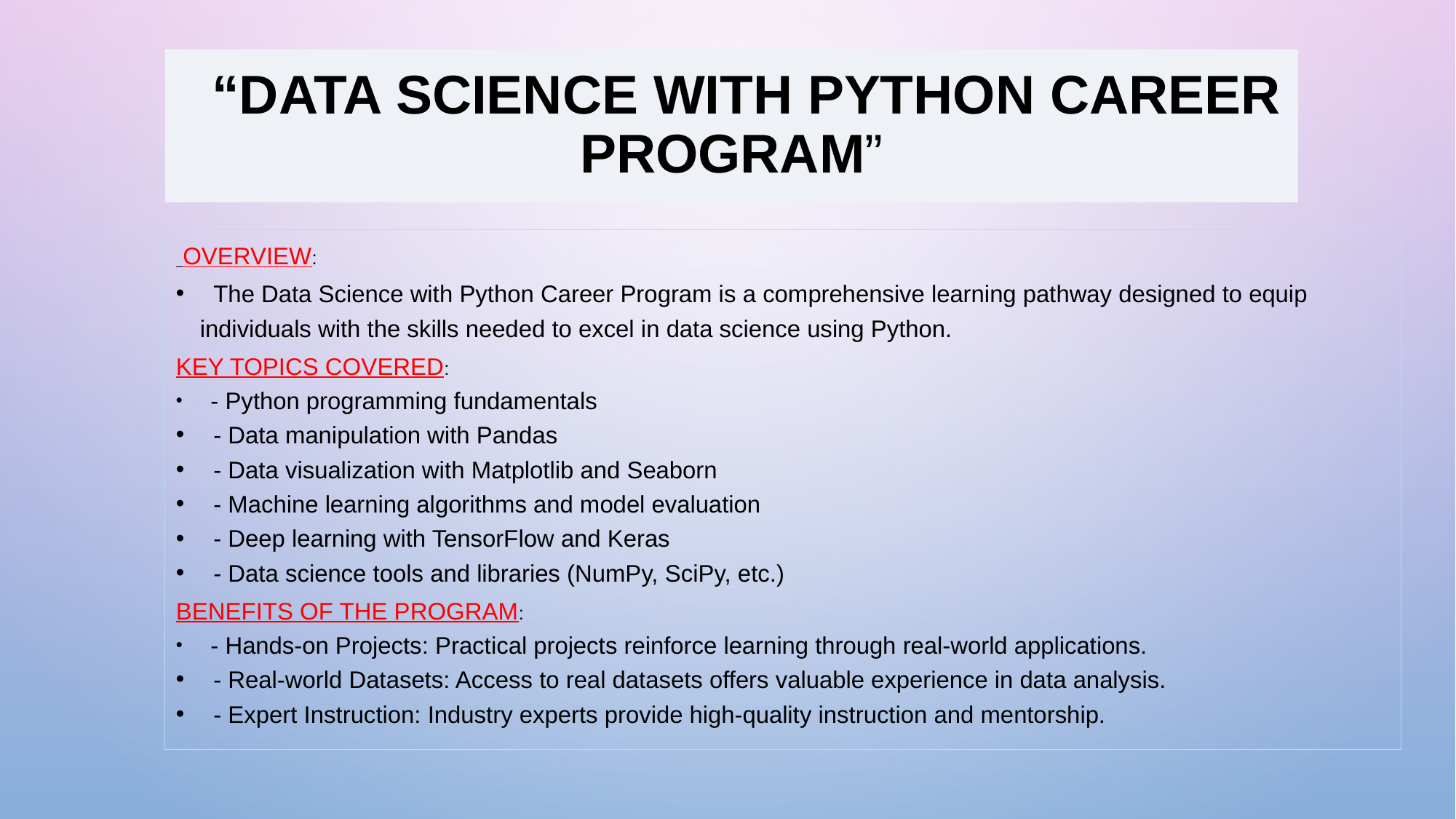

# “DATA SCIENCE WITH PYTHON CAREER PROGRAM”
 OVERVIEW:
  The Data Science with Python Career Program is a comprehensive learning pathway designed to equip individuals with the skills needed to excel in data science using Python.
KEY TOPICS COVERED:
  - Python programming fundamentals
  - Data manipulation with Pandas
  - Data visualization with Matplotlib and Seaborn
  - Machine learning algorithms and model evaluation
  - Deep learning with TensorFlow and Keras
  - Data science tools and libraries (NumPy, SciPy, etc.)
BENEFITS OF THE PROGRAM:
  - Hands-on Projects: Practical projects reinforce learning through real-world applications.
  - Real-world Datasets: Access to real datasets offers valuable experience in data analysis.
  - Expert Instruction: Industry experts provide high-quality instruction and mentorship.